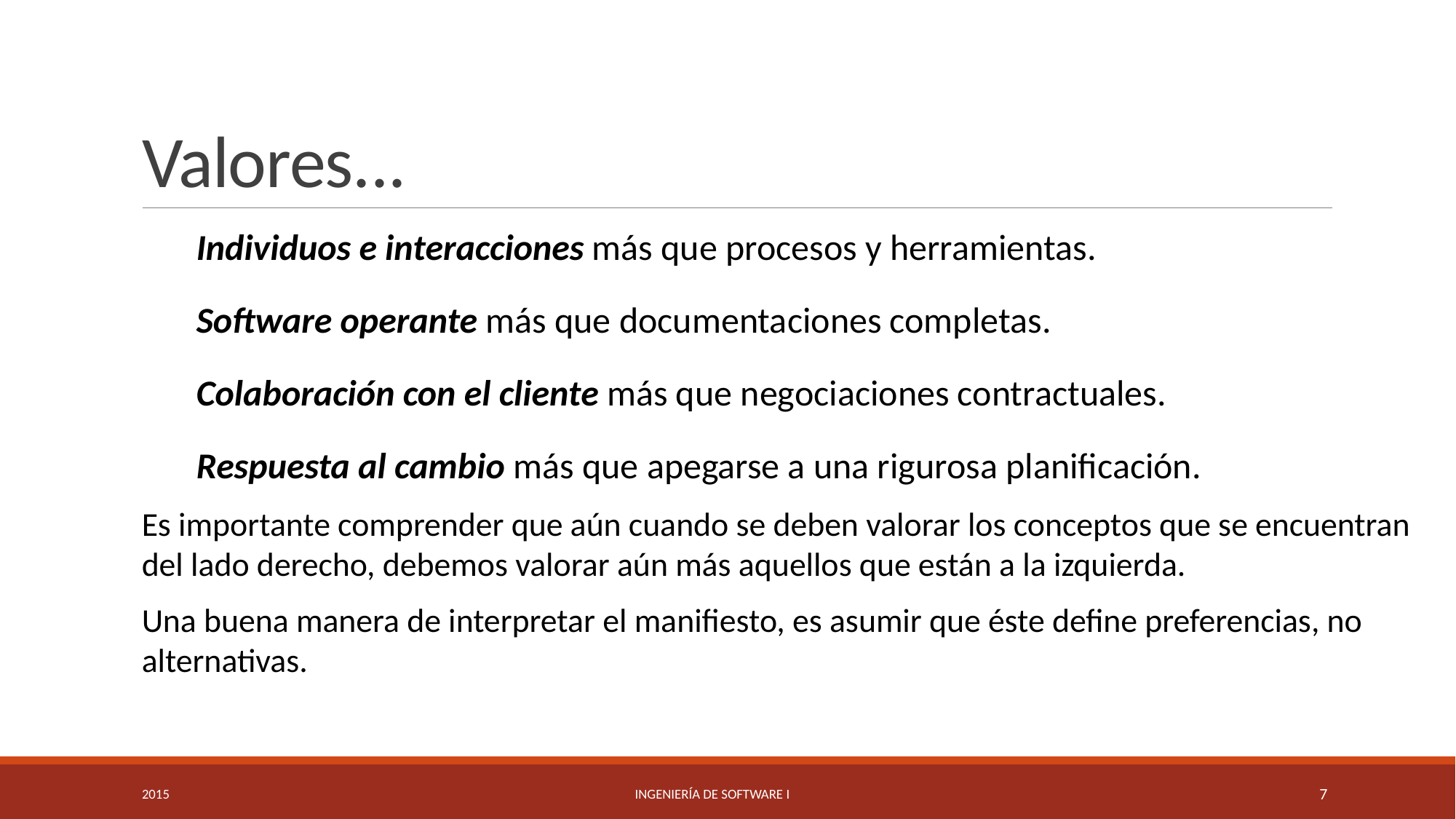

# Valores...
Individuos e interacciones más que procesos y herramientas.
Software operante más que documentaciones completas.
Colaboración con el cliente más que negociaciones contractuales.
Respuesta al cambio más que apegarse a una rigurosa planificación.
Es importante comprender que aún cuando se deben valorar los conceptos que se encuentran del lado derecho, debemos valorar aún más aquellos que están a la izquierda.
Una buena manera de interpretar el manifiesto, es asumir que éste define preferencias, no alternativas.

2015
Ingeniería de Software I
7